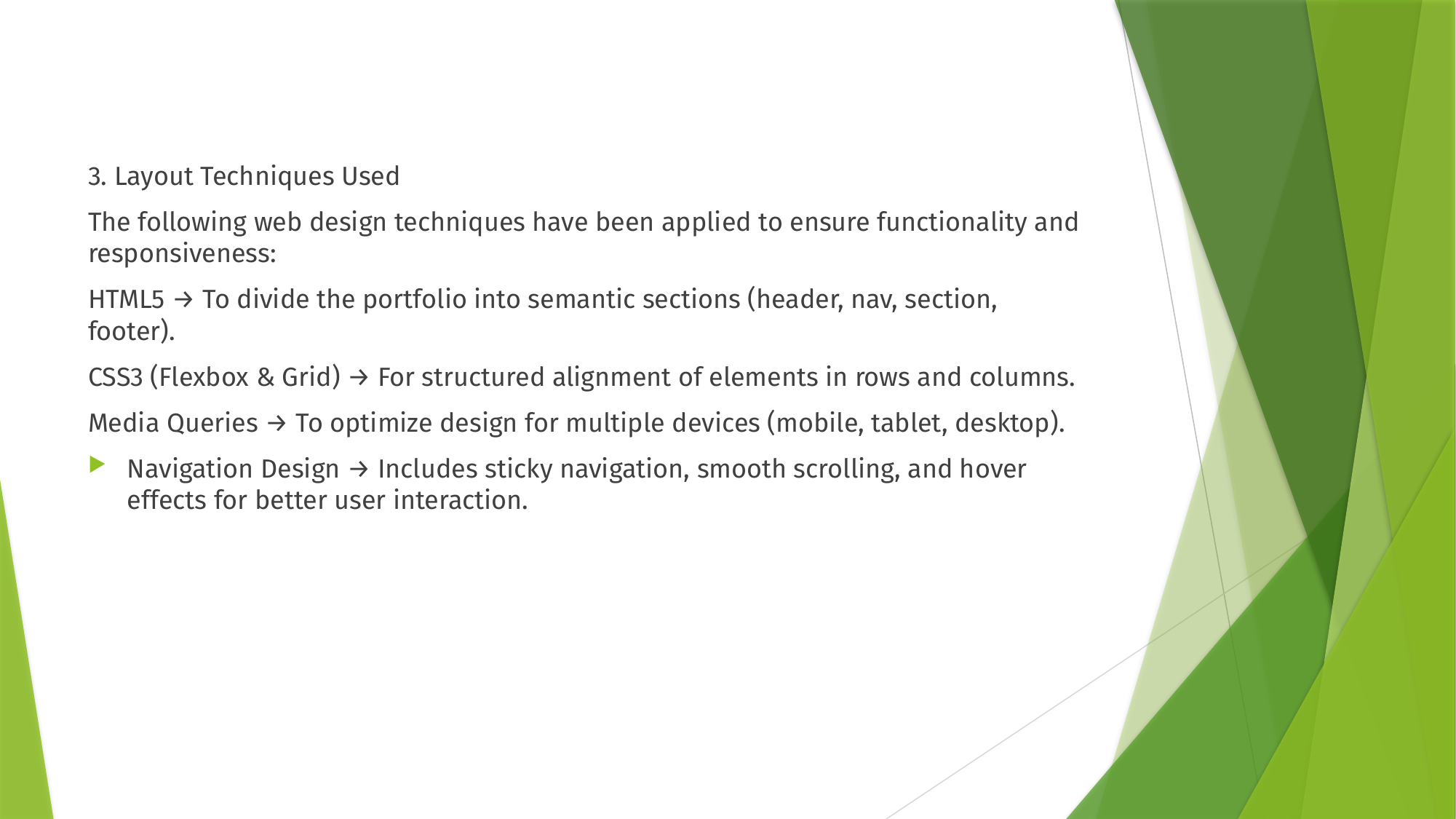

3. Layout Techniques Used
The following web design techniques have been applied to ensure functionality and responsiveness:
HTML5 → To divide the portfolio into semantic sections (header, nav, section, footer).
CSS3 (Flexbox & Grid) → For structured alignment of elements in rows and columns.
Media Queries → To optimize design for multiple devices (mobile, tablet, desktop).
Navigation Design → Includes sticky navigation, smooth scrolling, and hover effects for better user interaction.